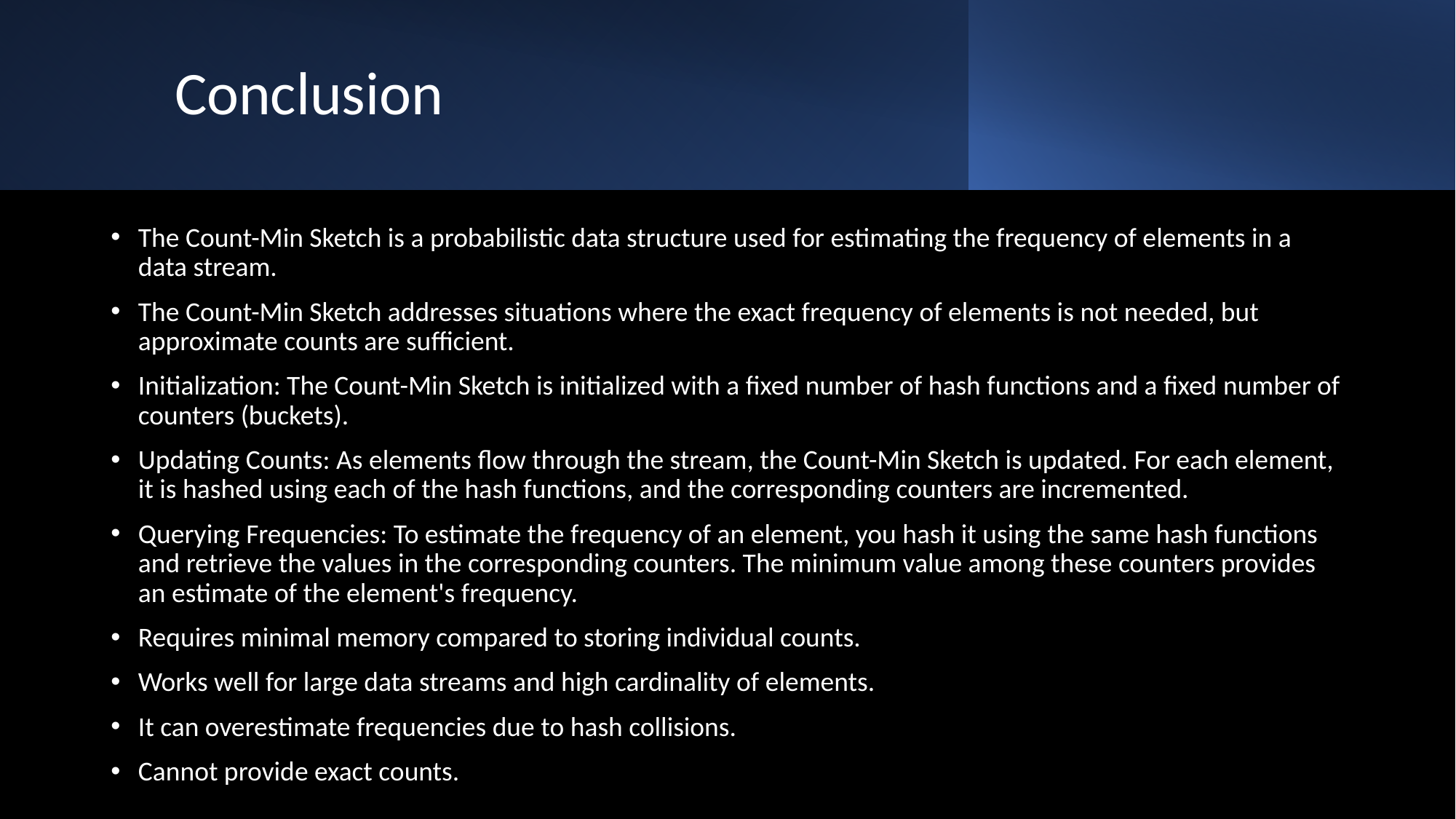

# Conclusion
The Count-Min Sketch is a probabilistic data structure used for estimating the frequency of elements in a data stream.
The Count-Min Sketch addresses situations where the exact frequency of elements is not needed, but approximate counts are sufficient.
Initialization: The Count-Min Sketch is initialized with a fixed number of hash functions and a fixed number of counters (buckets).
Updating Counts: As elements flow through the stream, the Count-Min Sketch is updated. For each element, it is hashed using each of the hash functions, and the corresponding counters are incremented.
Querying Frequencies: To estimate the frequency of an element, you hash it using the same hash functions and retrieve the values in the corresponding counters. The minimum value among these counters provides an estimate of the element's frequency.
Requires minimal memory compared to storing individual counts.
Works well for large data streams and high cardinality of elements.
It can overestimate frequencies due to hash collisions.
Cannot provide exact counts.